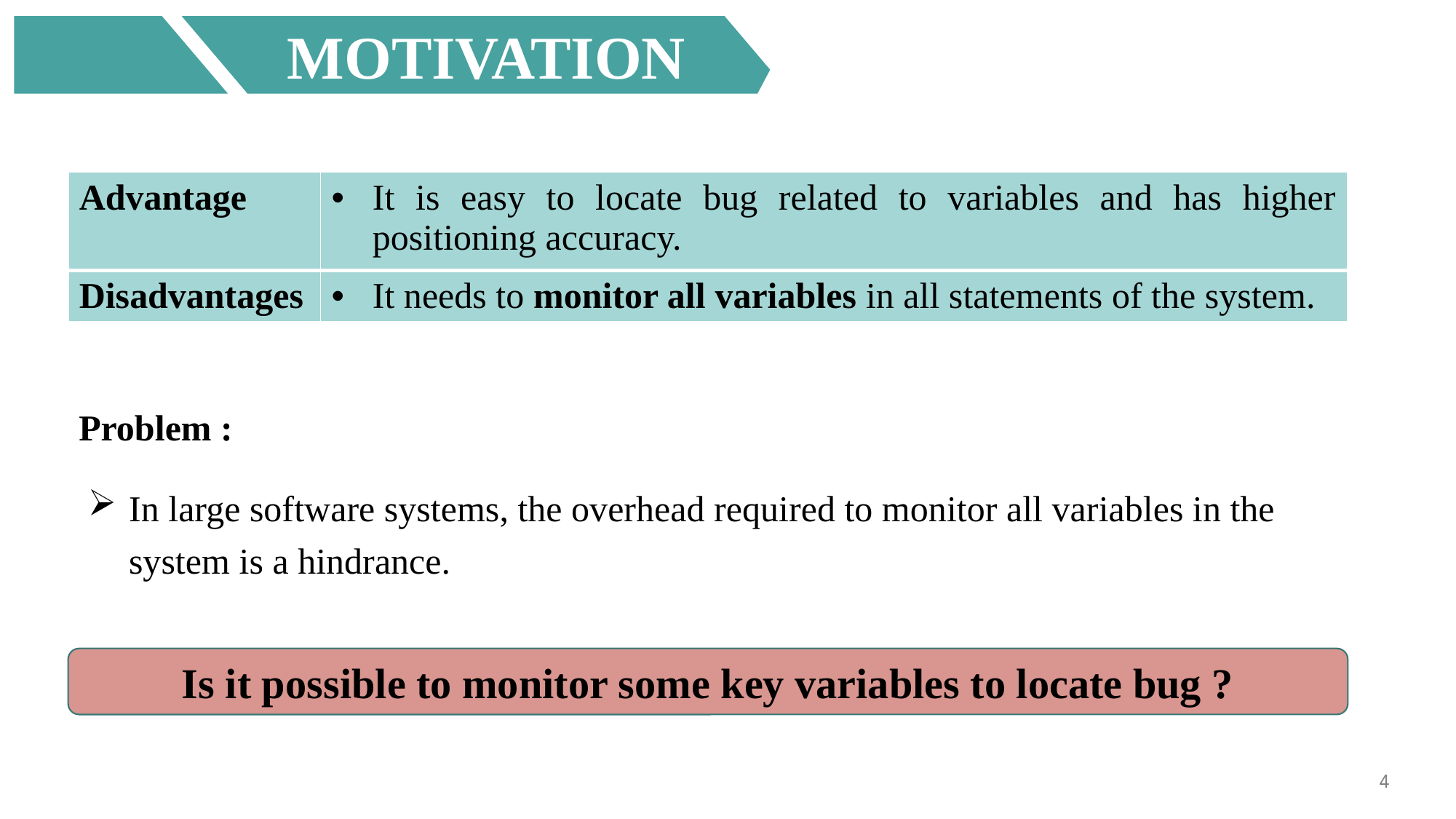

MOTIVATION
| Advantage | It is easy to locate bug related to variables and has higher positioning accuracy. |
| --- | --- |
| Disadvantages | It needs to monitor all variables in all statements of the system. |
Problem :
In large software systems, the overhead required to monitor all variables in the system is a hindrance.
Is it possible to monitor some key variables to locate bug ?
4